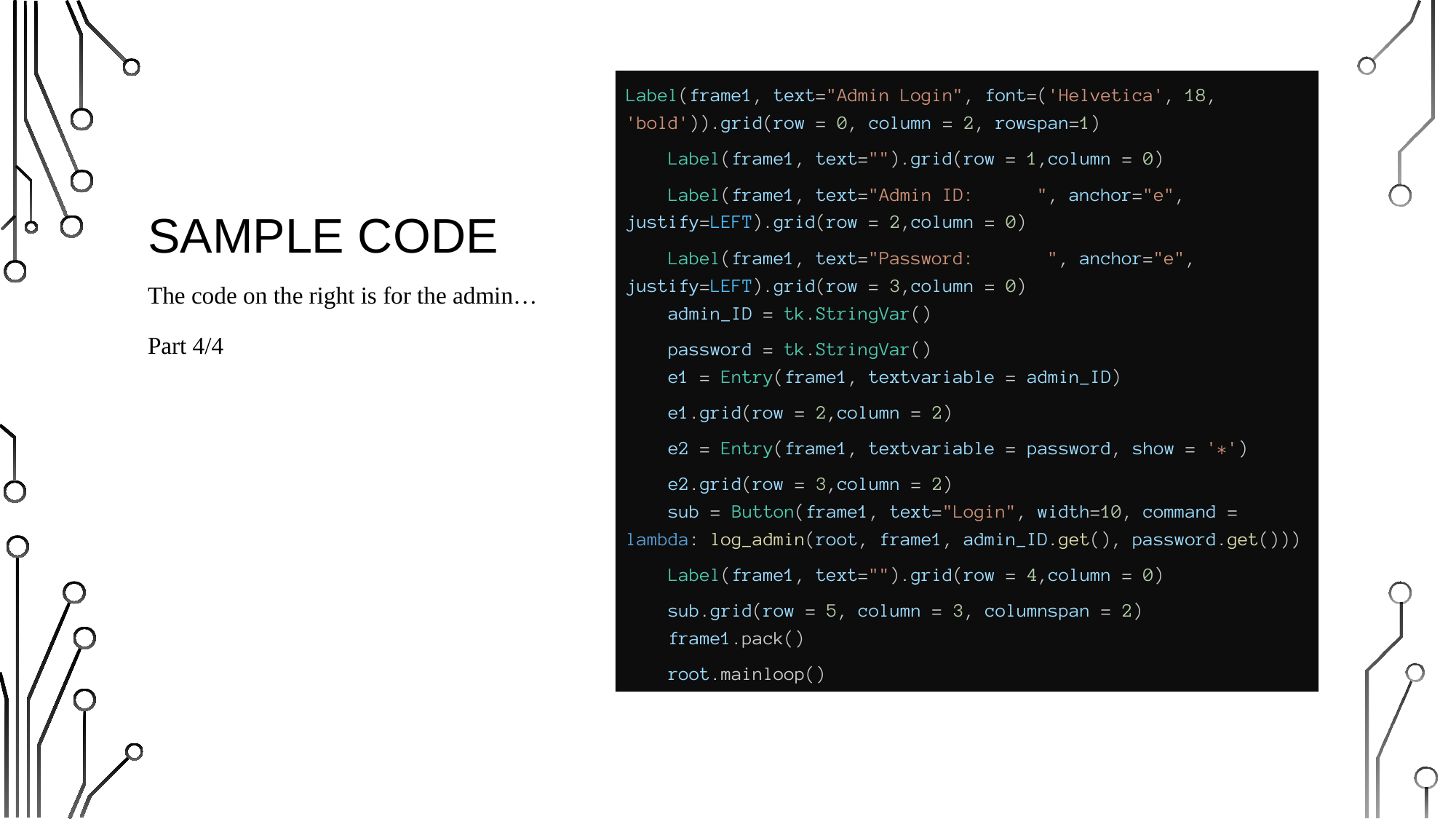

Label(frame1, text="Admin Login", font=('Helvetica', 18, 'bold')).grid(row = 0, column = 2, rowspan=1)
    Label(frame1, text="").grid(row = 1,column = 0)
    Label(frame1, text="Admin ID:      ", anchor="e", justify=LEFT).grid(row = 2,column = 0)
    Label(frame1, text="Password:       ", anchor="e", justify=LEFT).grid(row = 3,column = 0)
    admin_ID = tk.StringVar()
    password = tk.StringVar()
    e1 = Entry(frame1, textvariable = admin_ID)
    e1.grid(row = 2,column = 2)
    e2 = Entry(frame1, textvariable = password, show = '*')
    e2.grid(row = 3,column = 2)
    sub = Button(frame1, text="Login", width=10, command = lambda: log_admin(root, frame1, admin_ID.get(), password.get()))
    Label(frame1, text="").grid(row = 4,column = 0)
    sub.grid(row = 5, column = 3, columnspan = 2)
    frame1.pack()
    root.mainloop()
# SAMPLE CODE
The code on the right is for the admin…
Part 4/4